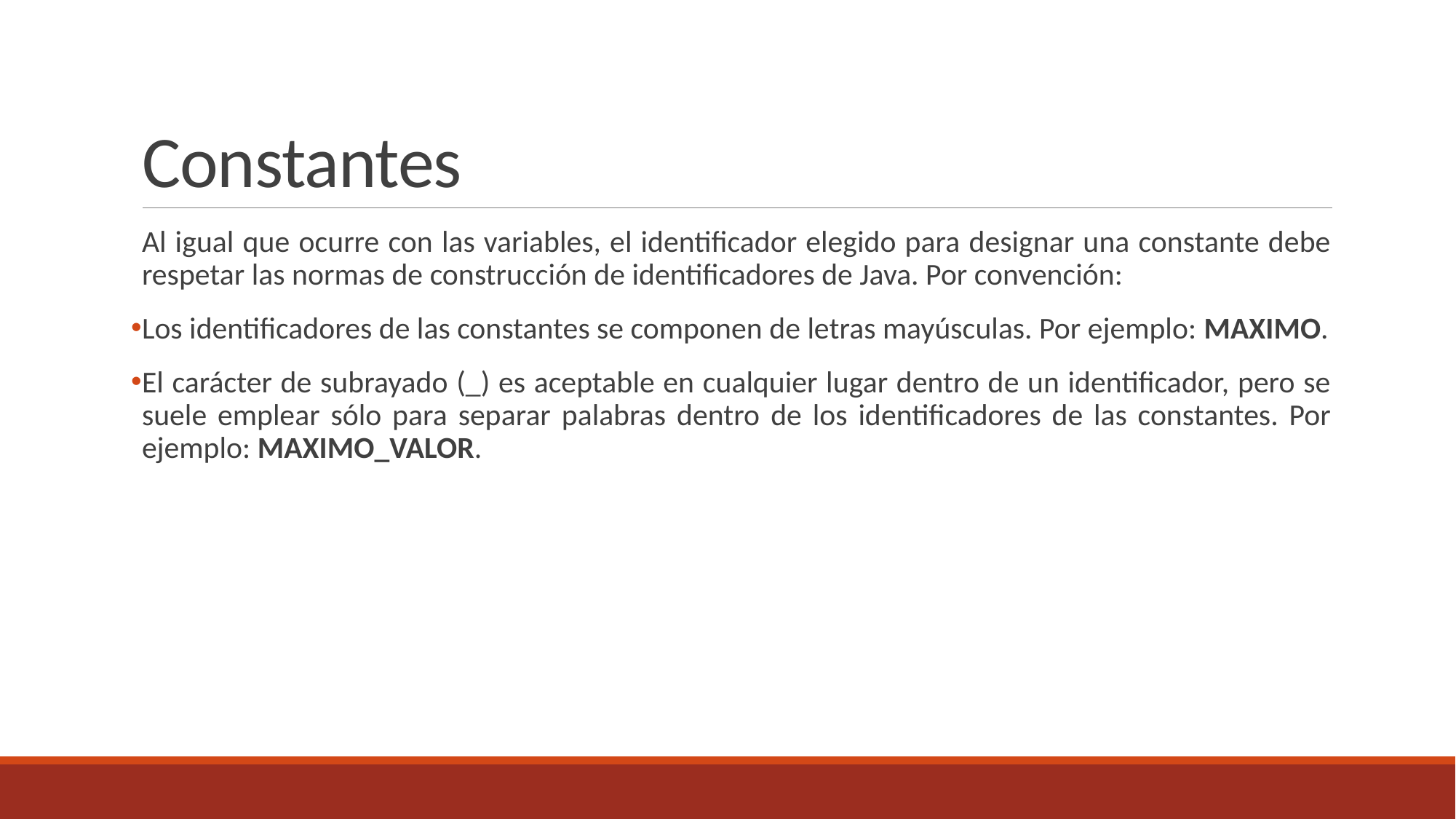

# Constantes
Al igual que ocurre con las variables, el identificador elegido para designar una constante debe respetar las normas de construcción de identificadores de Java. Por convención:
Los identificadores de las constantes se componen de letras mayúsculas. Por ejemplo: MAXIMO.
El carácter de subrayado (_) es aceptable en cualquier lugar dentro de un identificador, pero se suele emplear sólo para separar palabras dentro de los identificadores de las constantes. Por ejemplo: MAXIMO_VALOR.